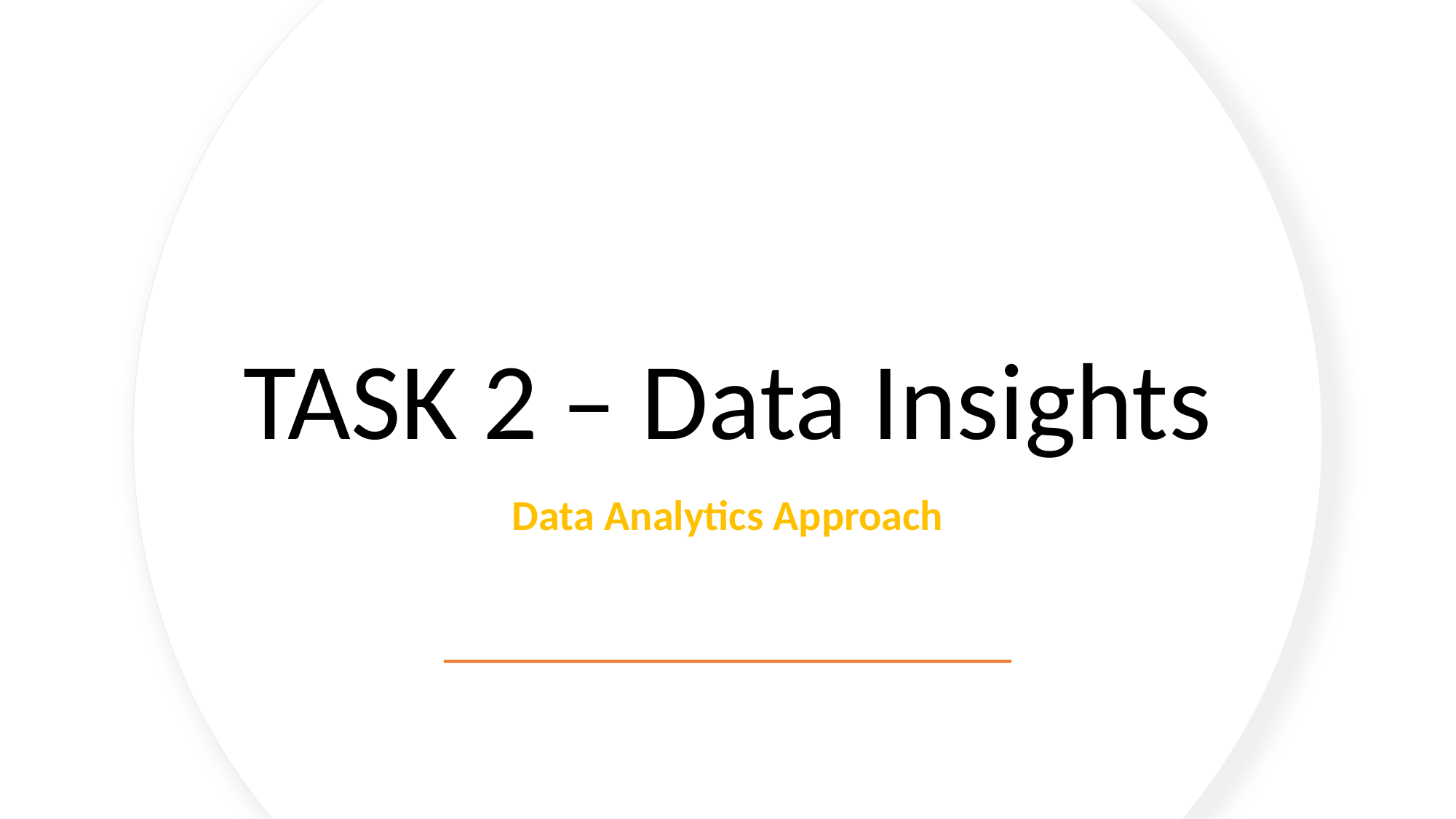

# TASK 2 – Data Insights
Data Analytics Approach